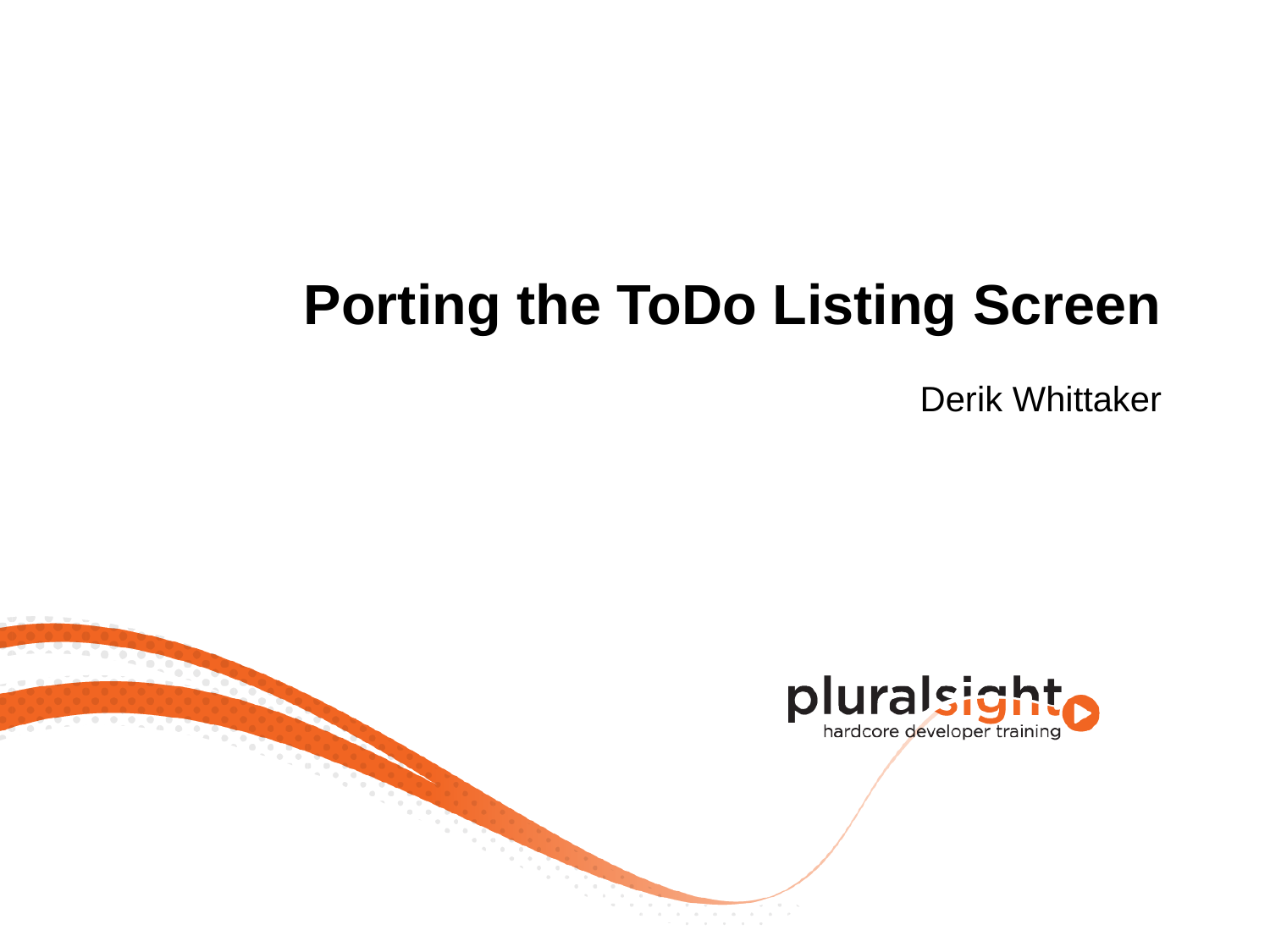

# Porting the ToDo Listing Screen
Derik Whittaker